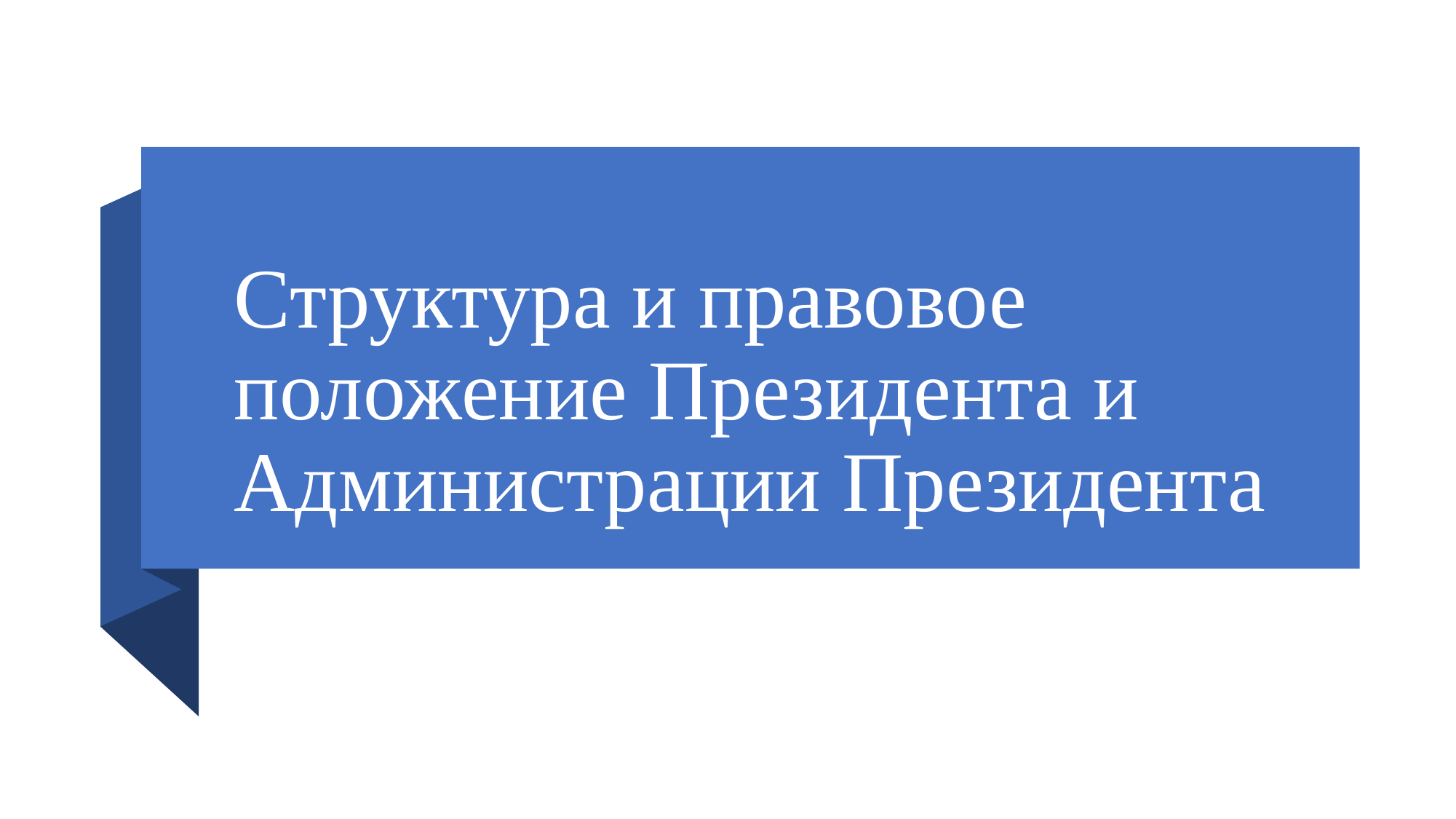

# Структура и правовое положение Президента и Администрации Президента